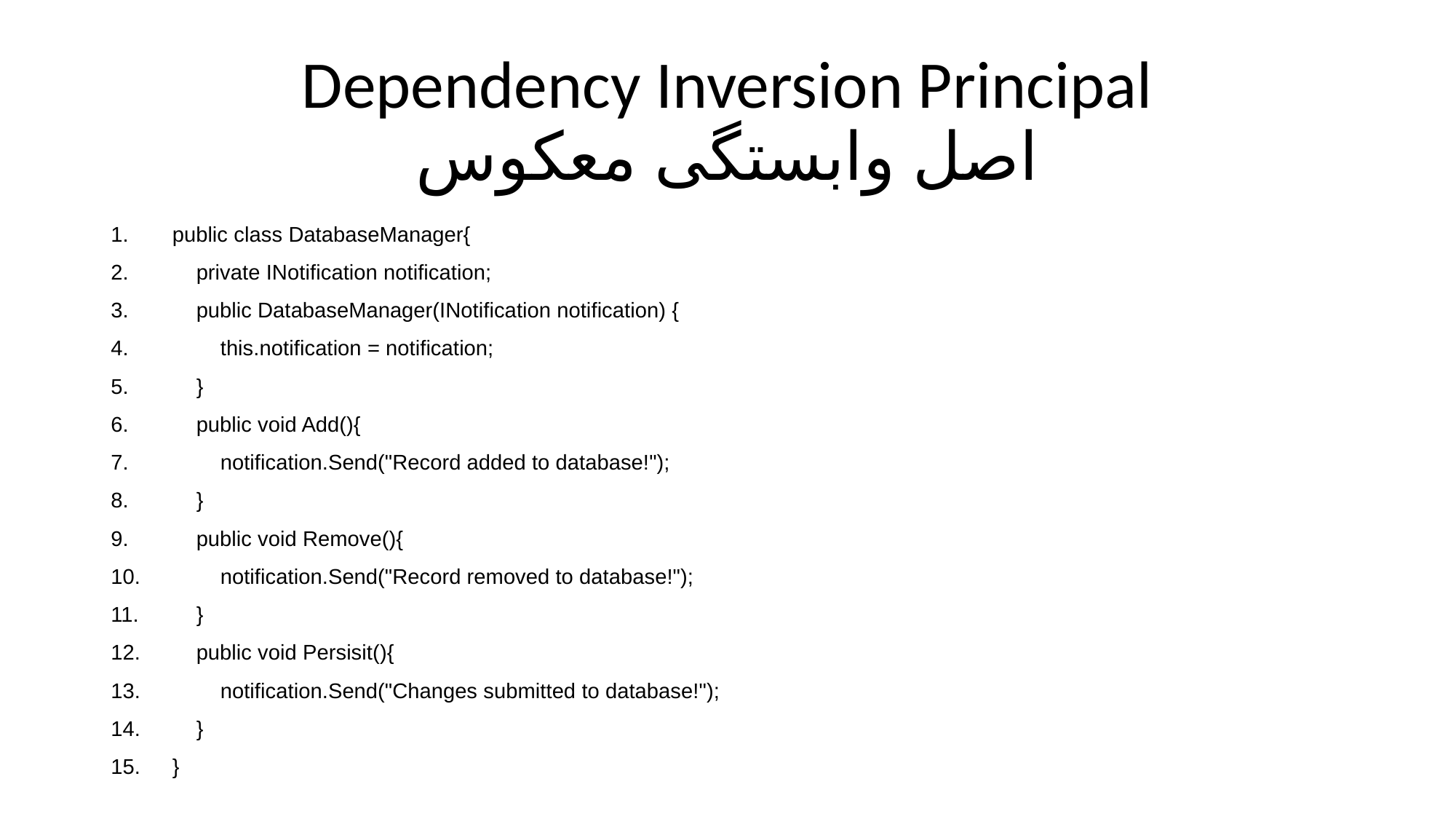

# Dependency Inversion Principal اصل وابستگی معکوس
public class DatabaseManager{
    private INotification notification;
    public DatabaseManager(INotification notification) {
        this.notification = notification;
    }
    public void Add(){
        notification.Send("Record added to database!");
    }
    public void Remove(){
        notification.Send("Record removed to database!");
    }
    public void Persisit(){
        notification.Send("Changes submitted to database!");
    }
}